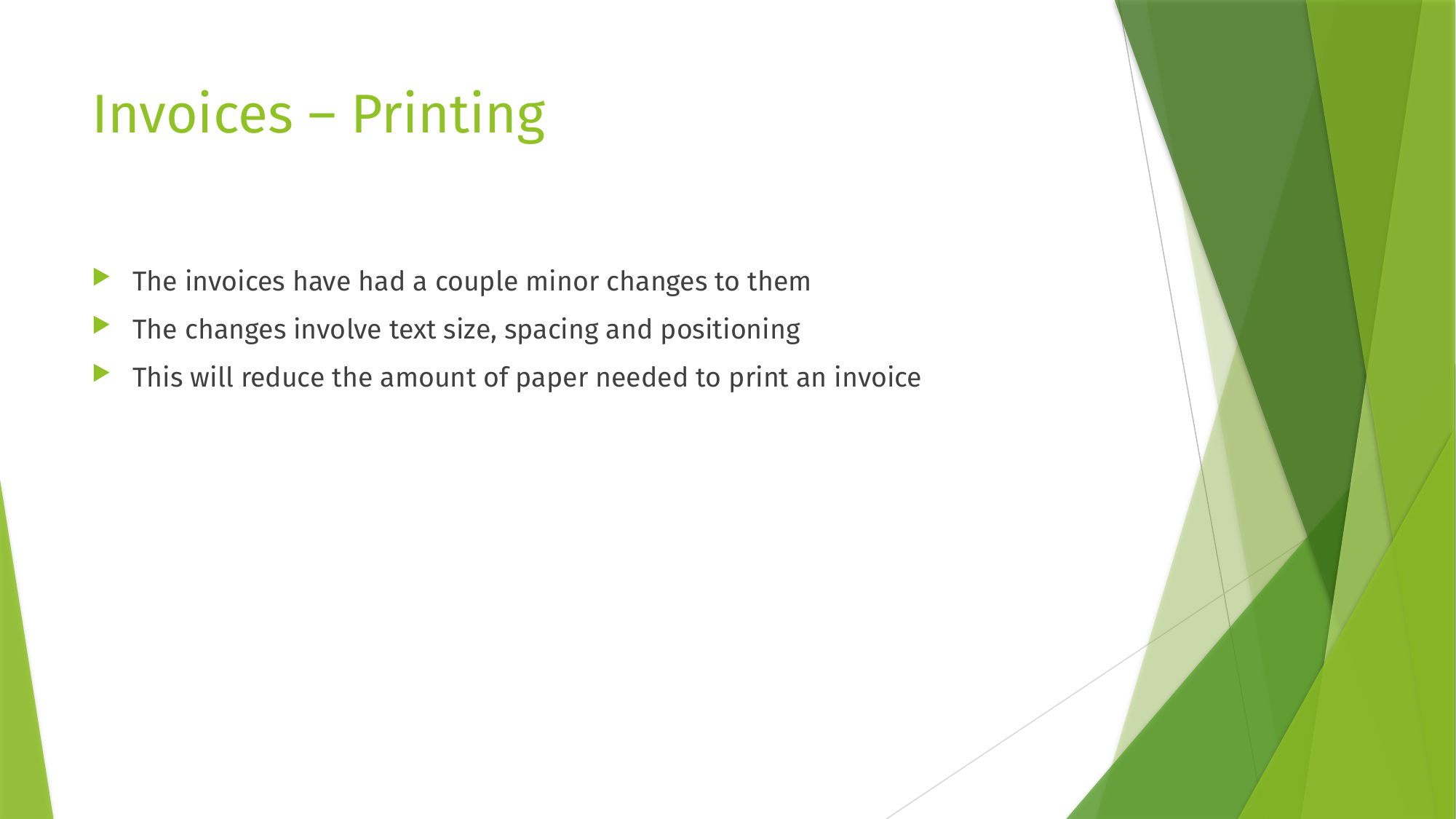

# Invoices – Printing
The invoices have had a couple minor changes to them
The changes involve text size, spacing and positioning
This will reduce the amount of paper needed to print an invoice